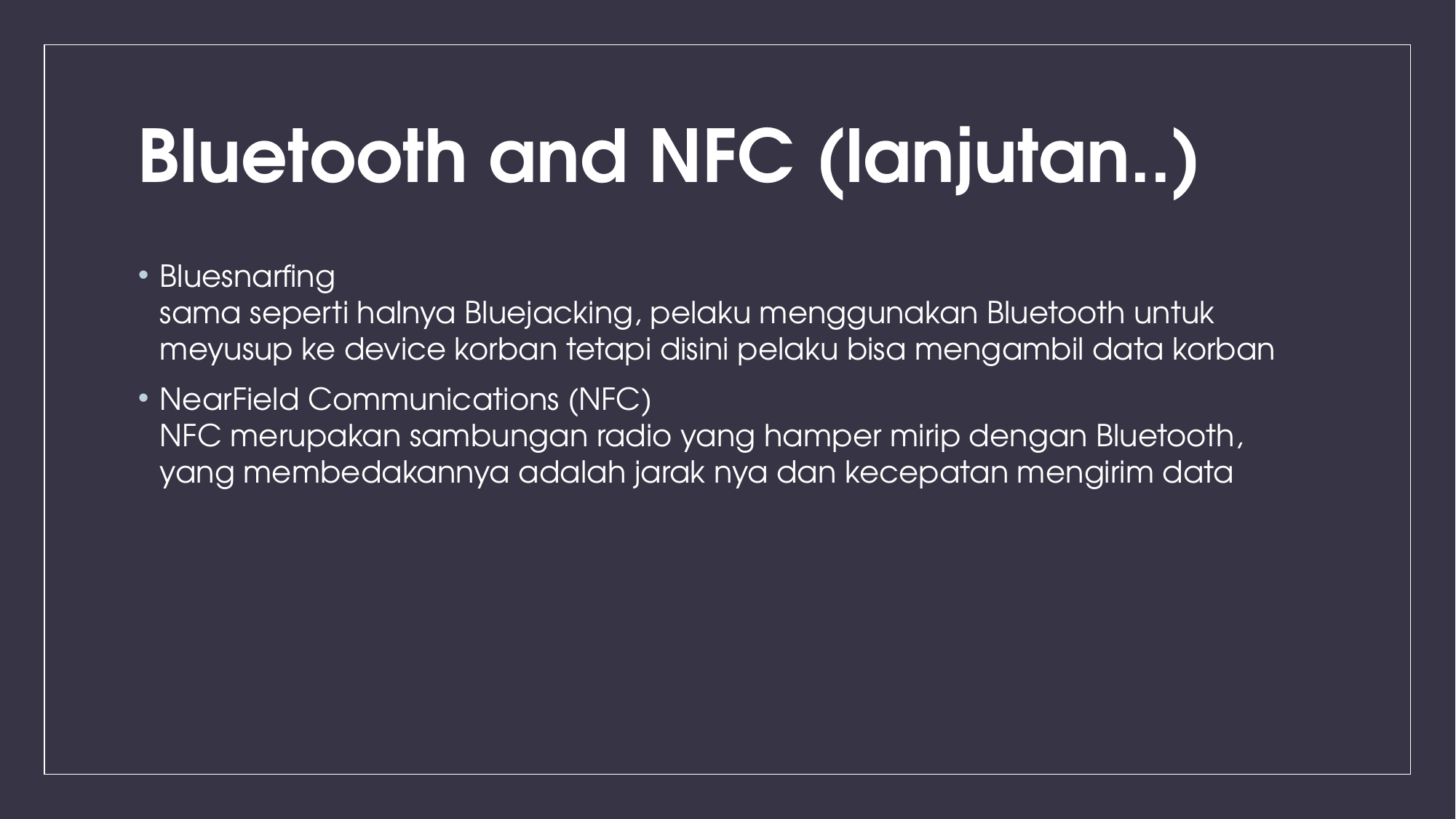

# Bluetooth and NFC (lanjutan..)
Bluesnarfing
sama seperti halnya Bluejacking, pelaku menggunakan Bluetooth untuk meyusup ke device korban tetapi disini pelaku bisa mengambil data korban
NearField Communications (NFC)
NFC merupakan sambungan radio yang hamper mirip dengan Bluetooth, yang membedakannya adalah jarak nya dan kecepatan mengirim data